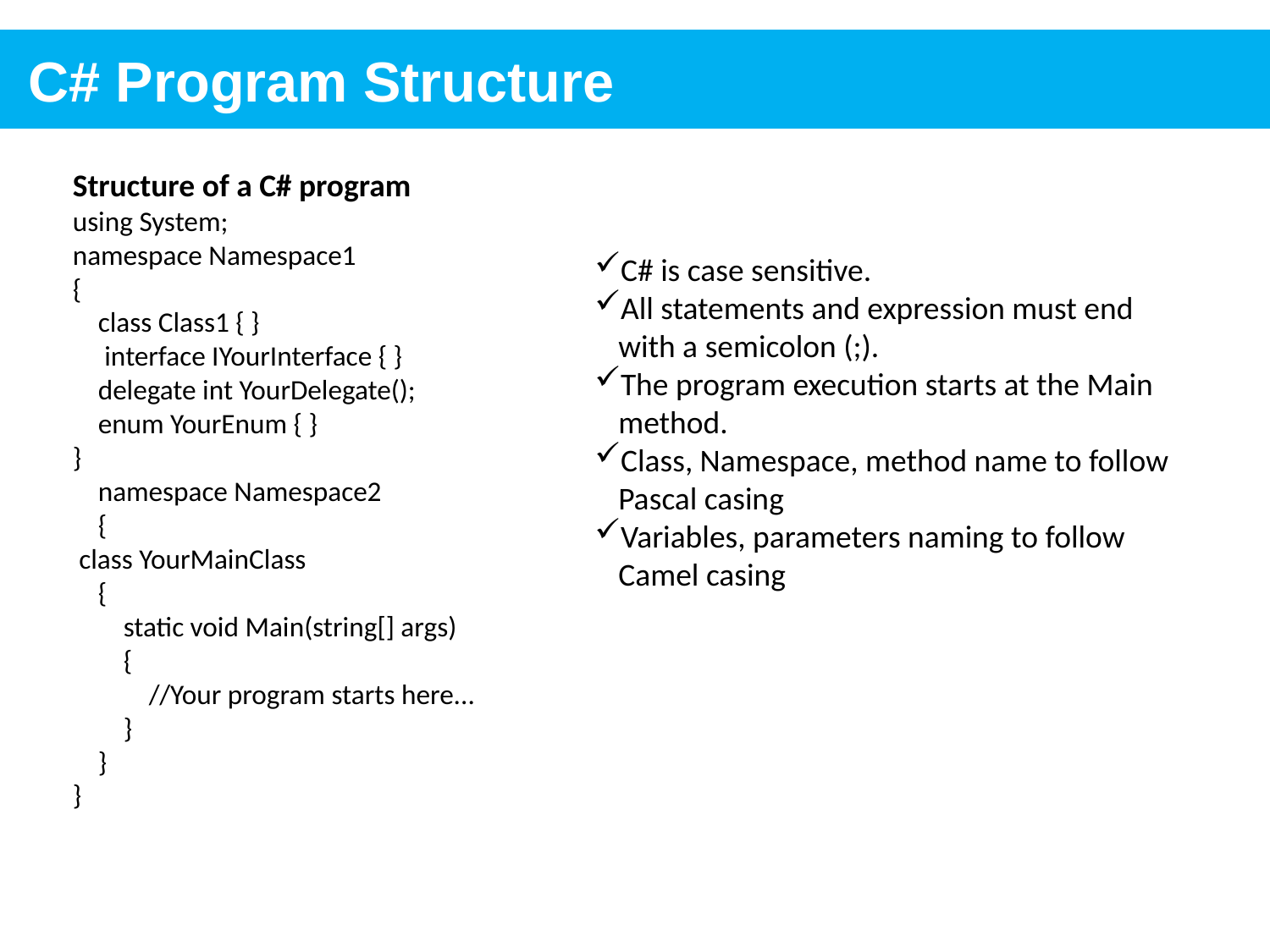

C# Program Structure
Structure of a C# program
using System;
namespace Namespace1
{
    class Class1 { }
     interface IYourInterface { }
    delegate int YourDelegate();
    enum YourEnum { }
}
    namespace Namespace2
    {
 class YourMainClass
    {
        static void Main(string[] args)
        {
            //Your program starts here...
        }
    }
}

C# is case sensitive.
All statements and expression must end with a semicolon (;).
The program execution starts at the Main method.
Class, Namespace, method name to follow Pascal casing
Variables, parameters naming to follow Camel casing